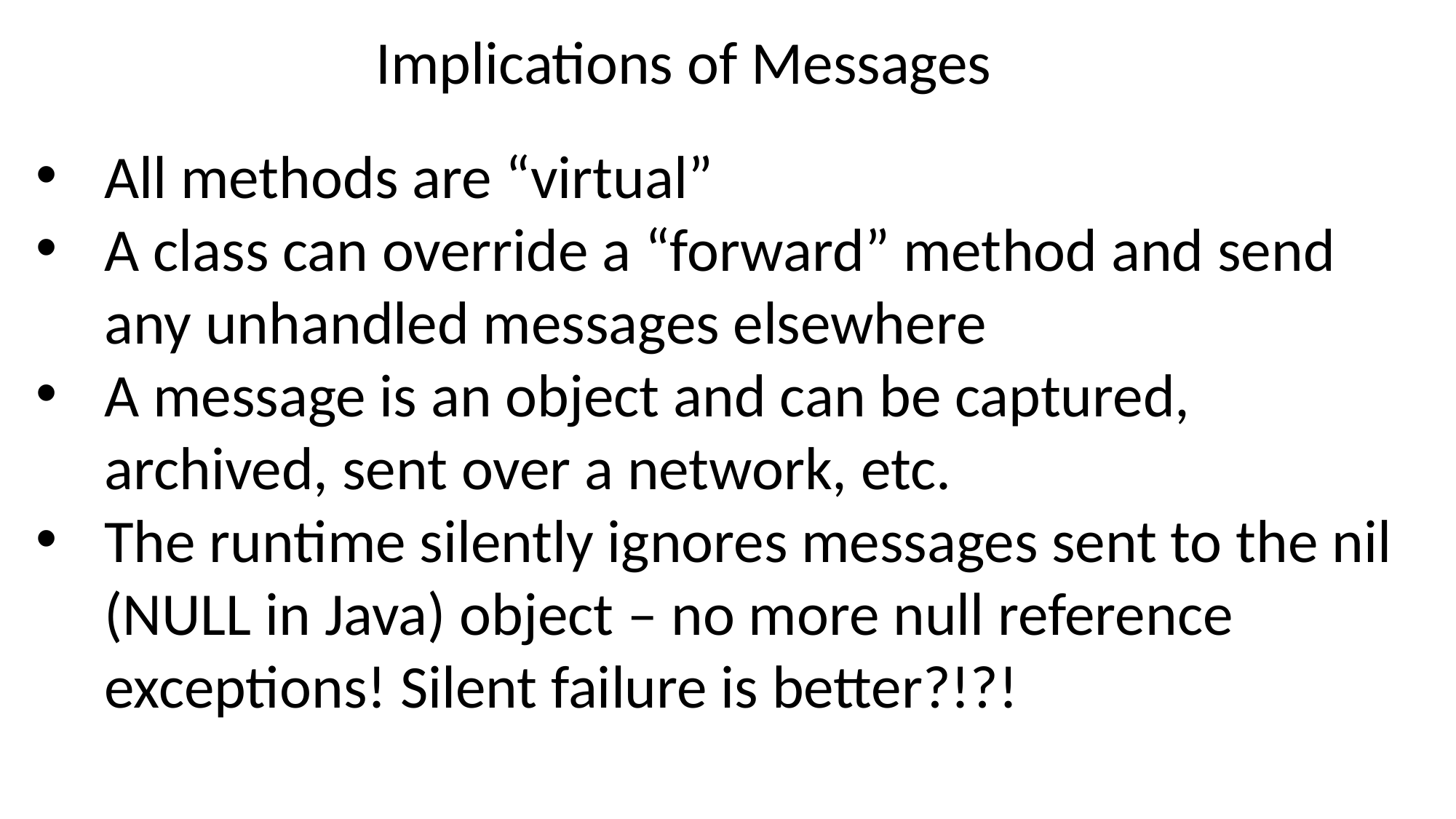

Implications of Messages
All methods are “virtual”
A class can override a “forward” method and send any unhandled messages elsewhere
A message is an object and can be captured, archived, sent over a network, etc.
The runtime silently ignores messages sent to the nil (NULL in Java) object – no more null reference exceptions! Silent failure is better?!?!